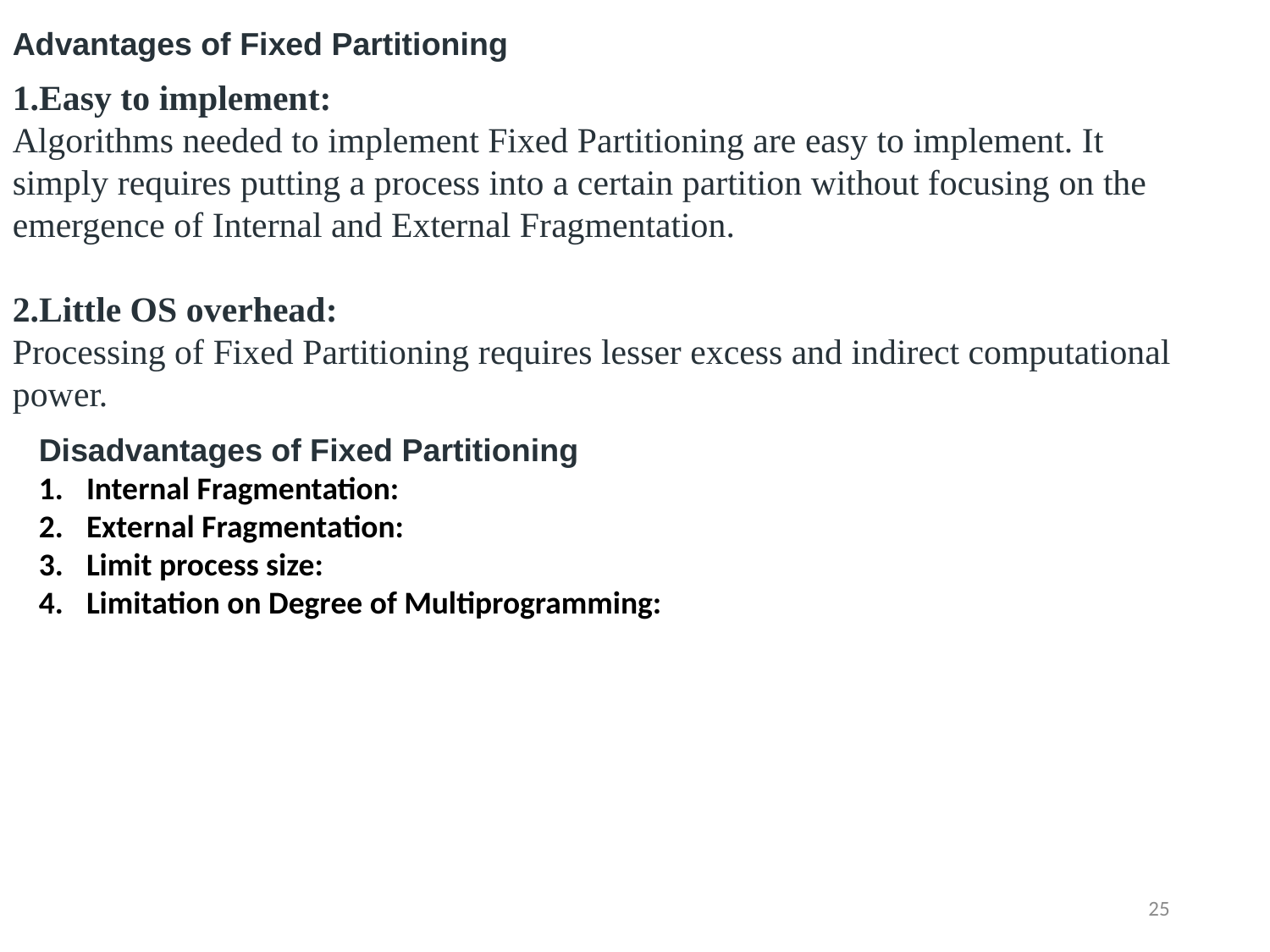

Advantages of Fixed Partitioning
Easy to implement: 
Algorithms needed to implement Fixed Partitioning are easy to implement. It simply requires putting a process into a certain partition without focusing on the emergence of Internal and External Fragmentation.
Little OS overhead: 
Processing of Fixed Partitioning requires lesser excess and indirect computational power.
Disadvantages of Fixed Partitioning
Internal Fragmentation:
External Fragmentation:
Limit process size:
Limitation on Degree of Multiprogramming:

25